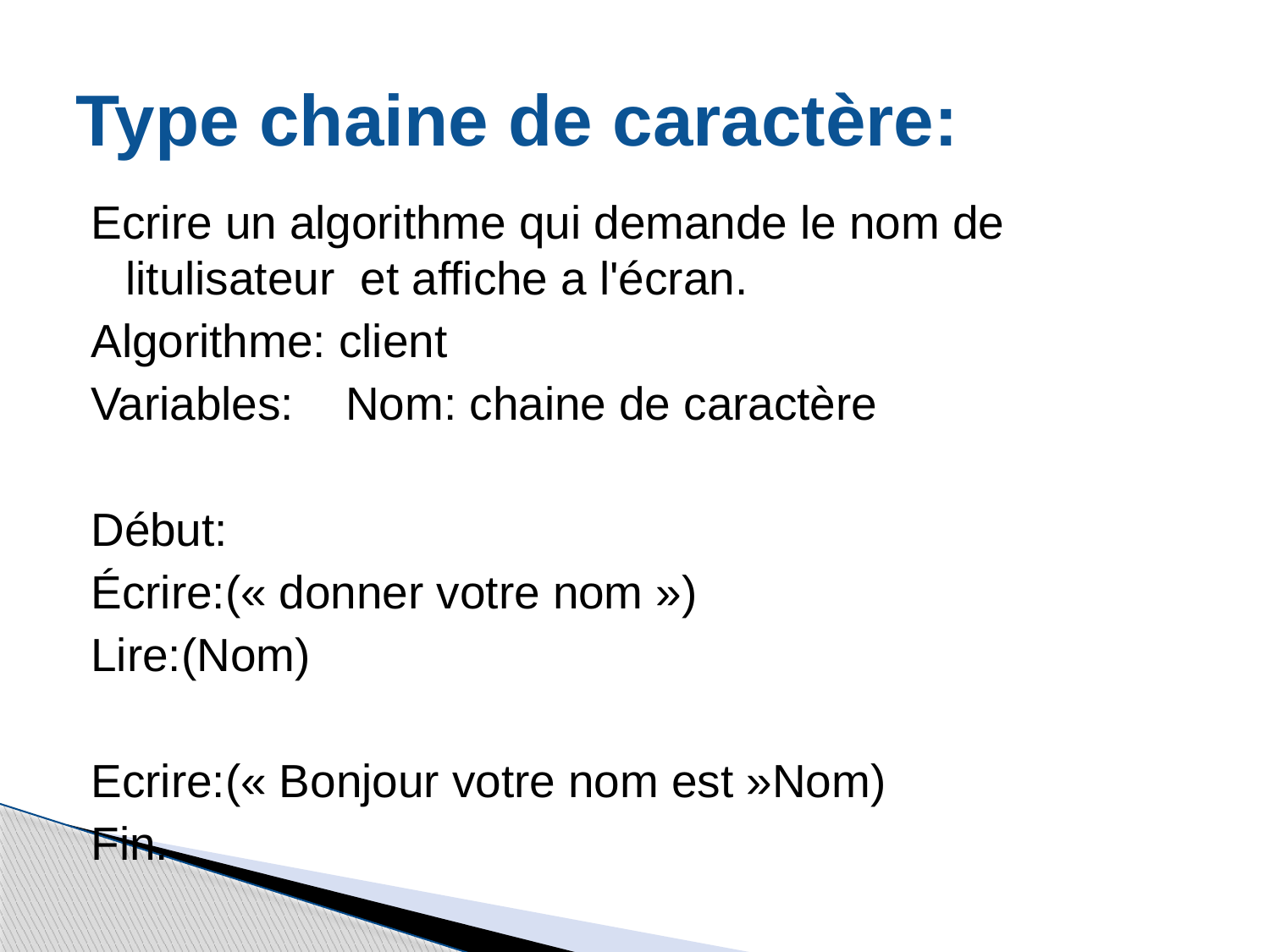

# Type chaine de caractère:
Ecrire un algorithme qui demande le nom de litulisateur  et affiche a l'écran.
Algorithme: client
Variables:    Nom: chaine de caractère

Début:
Écrire:(« donner votre nom »)
Lire:(Nom)

Ecrire:(« Bonjour votre nom est »Nom)
Fin.